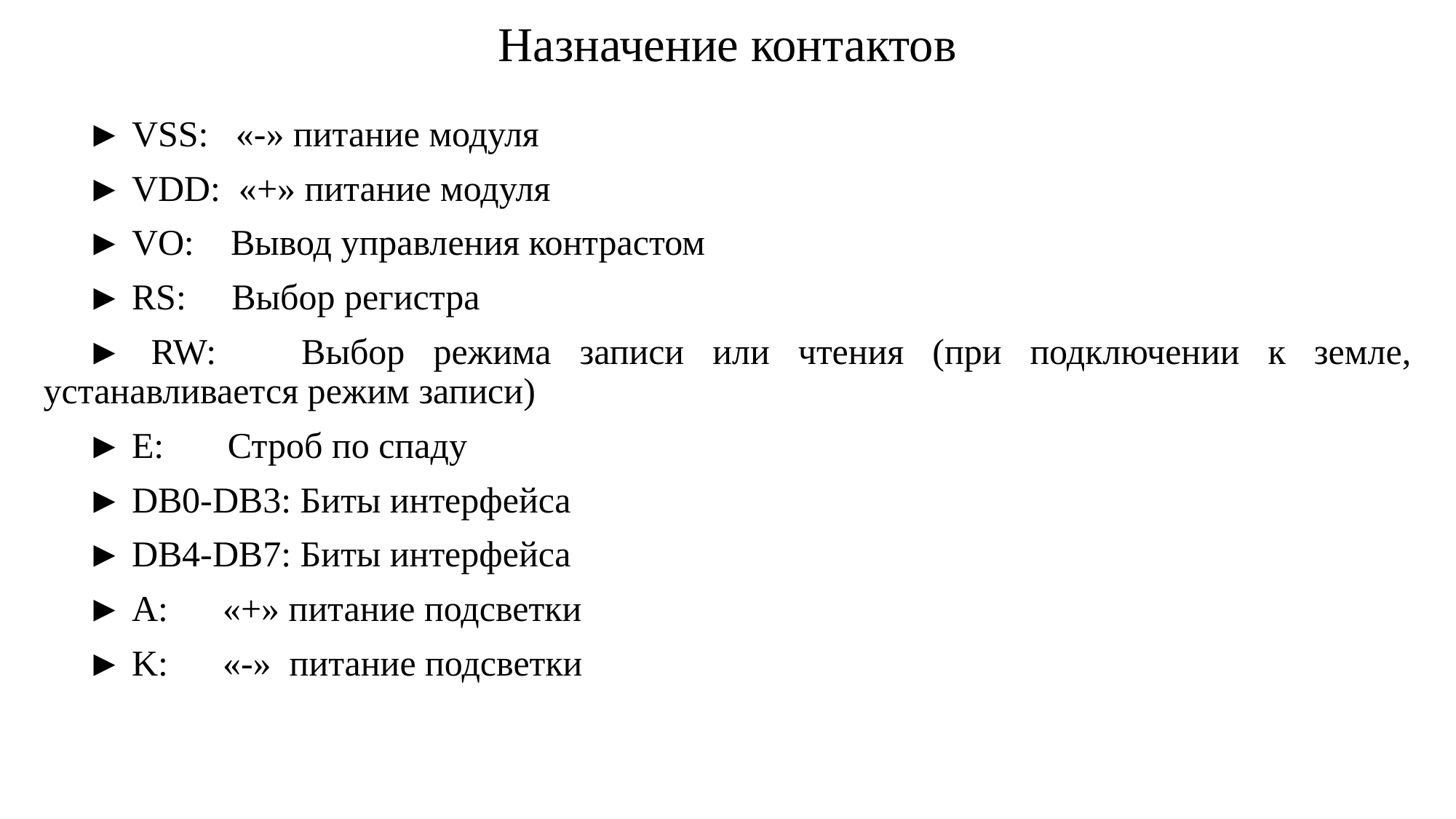

# Назначение контактов
► VSS:   «-» питание модуля
► VDD:  «+» питание модуля
► VO:    Вывод управления контрастом
► RS:     Выбор регистра
► RW:   Выбор режима записи или чтения (при подключении к земле, устанавливается режим записи)
► E:       Строб по спаду
► DB0-DB3: Биты интерфейса
► DB4-DB7: Биты интерфейса
► A:      «+» питание подсветки
► K:      «-»  питание подсветки